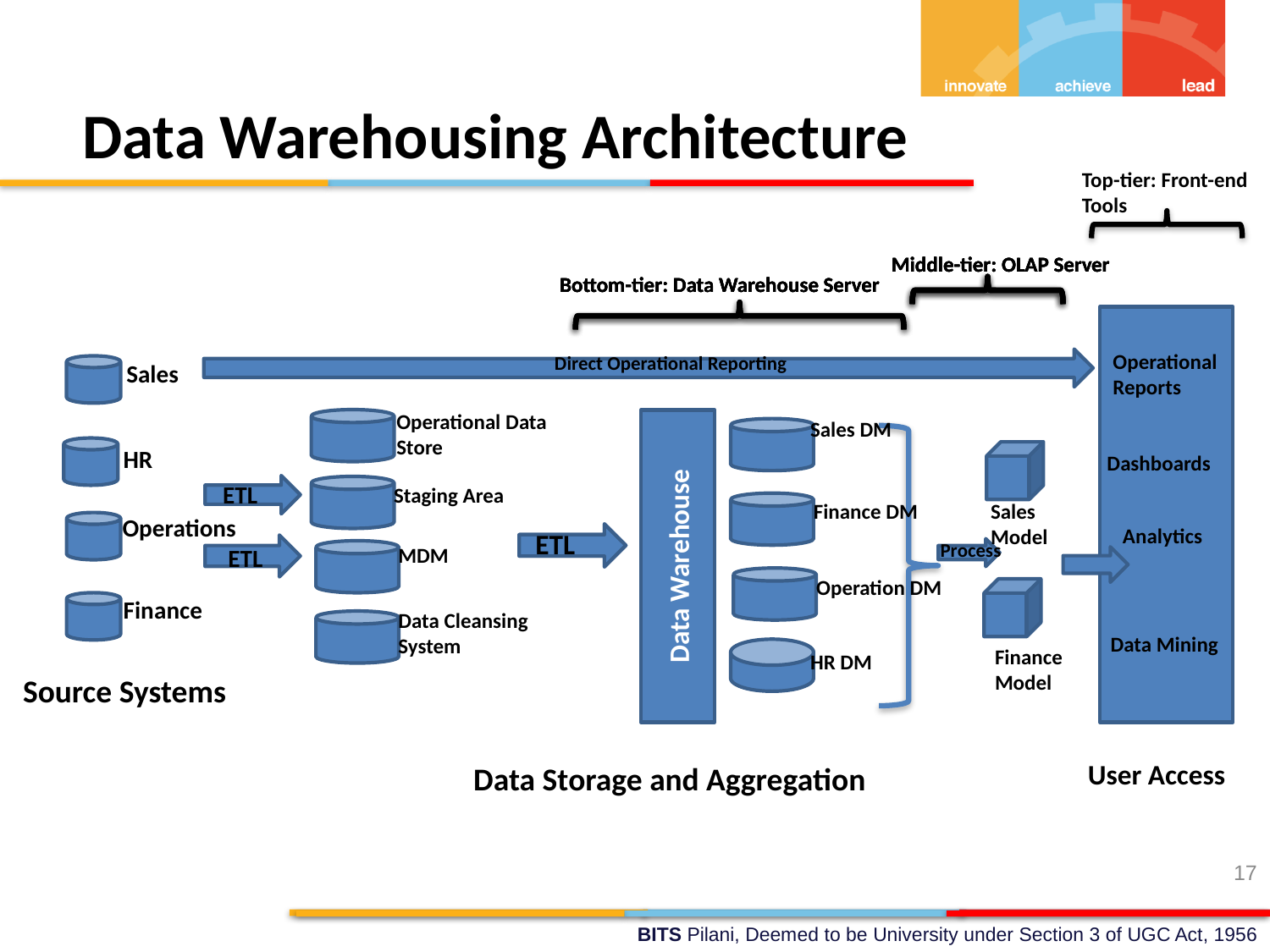

Data Warehousing Architecture

Top-tier: Front-end
Tools

Middle-tier: OLAP Server
Middle-tier: OLAP Server
Middle-tier: OLAP Server

Middle-tier: OLAP Server
Bottom-tier: Data Warehouse Server
Bottom-tier: Data Warehouse Server
Bottom-tier: Data Warehouse Server

Bottom-tier: Data Warehouse Server

Operational
Reports
Direct Operational Reporting

Sales

Finance

HR
Operations
Operational Data Store

Staging Area

MDM

Data Cleansing System

Sales DM

Finance DM

Operation DM

HR DM
Data Warehouse

Dashboards
ETL
ETL

Sales
Model
Analytics
ETL

ETL

Process

Data Mining
Finance
Model
Source Systems
User Access
Data Storage and Aggregation
17